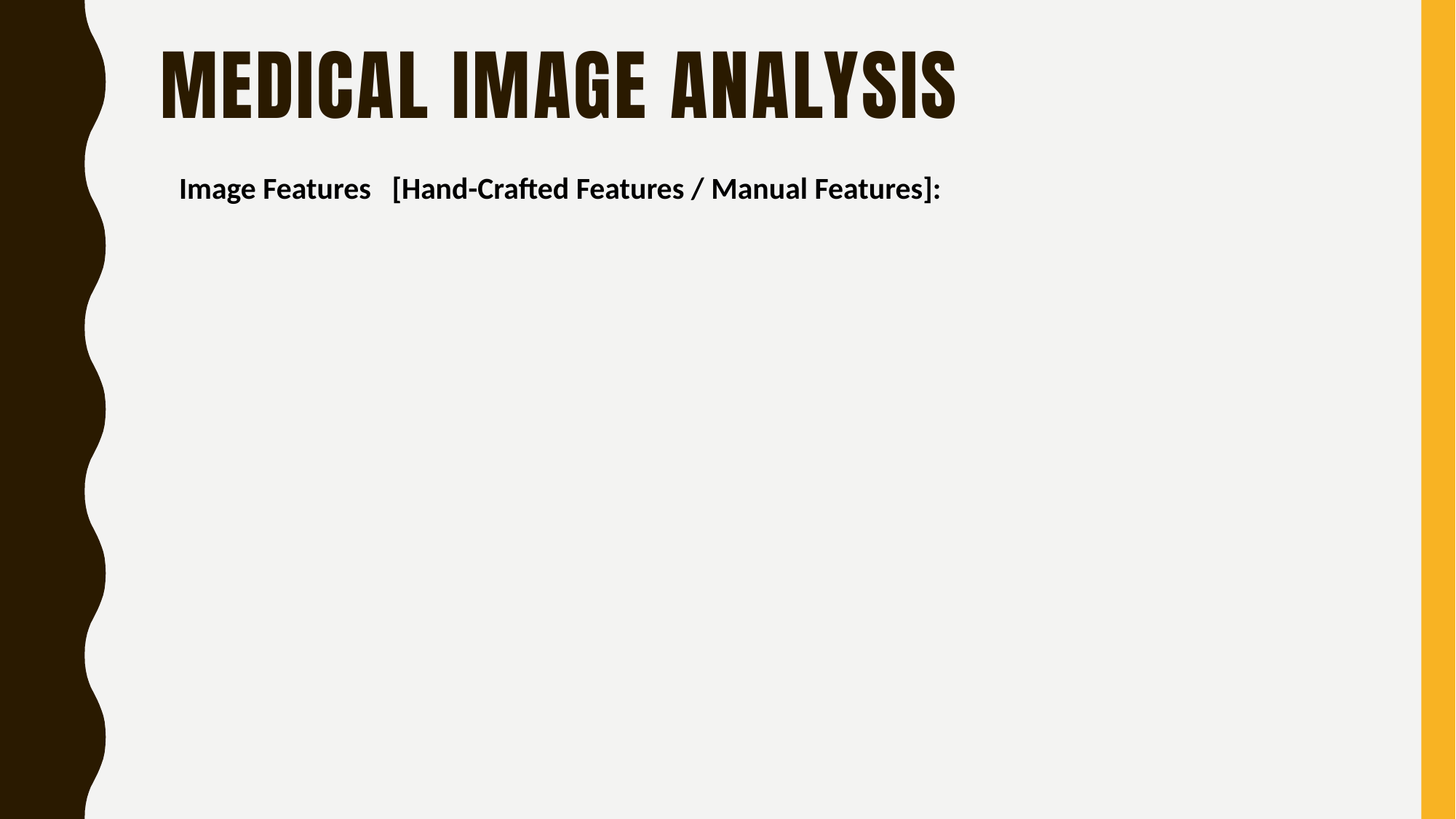

# medical Image Analysis

Image Features   [Hand-Crafted Features / Manual Features]: